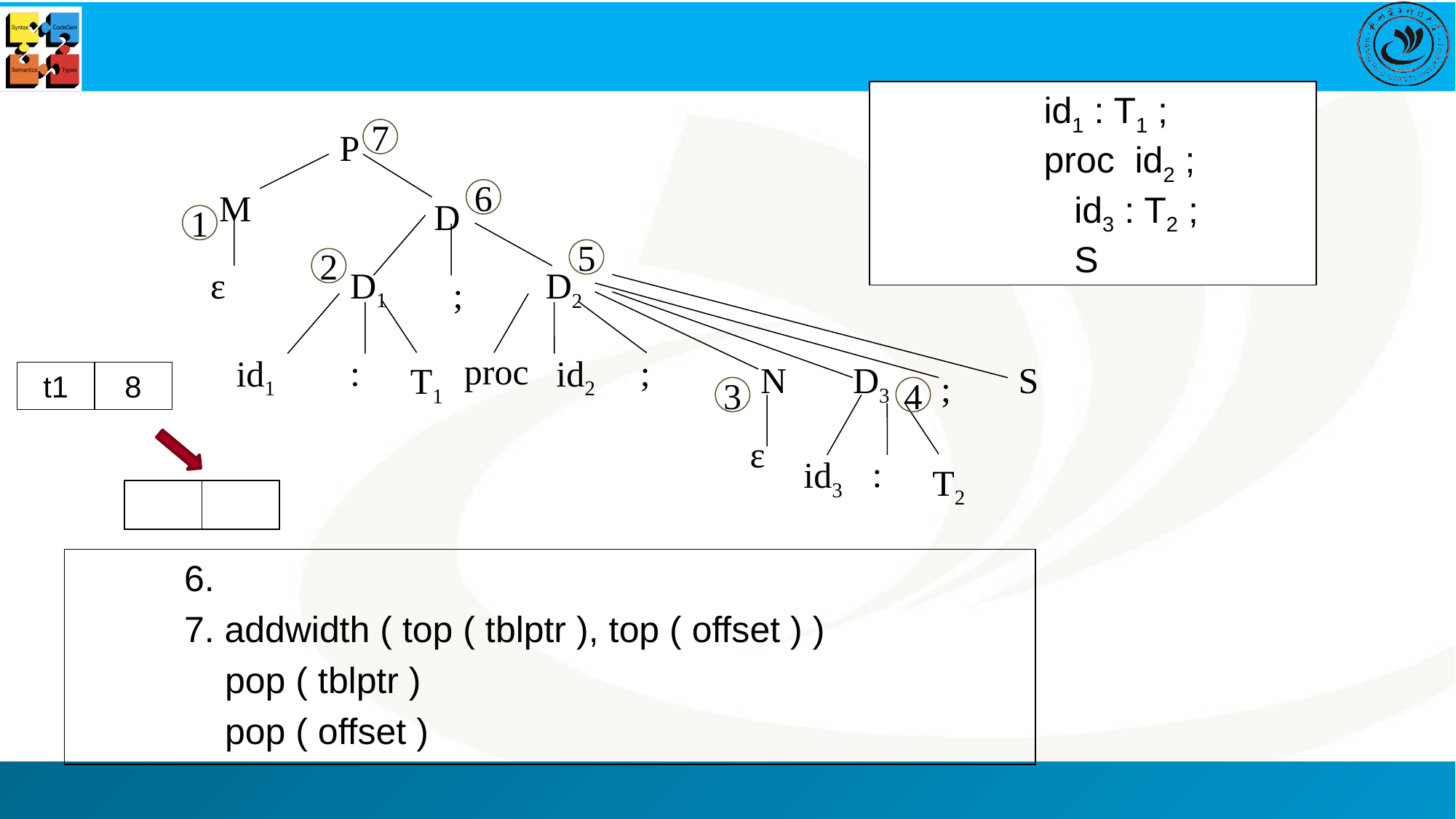

id1 : T1 ;
proc  id2 ;
   id3 : T2 ;
   S
7
P

6
M
D
1

5
2
D1
ε
D2
;

proc
:
;
id1
id2
N
D3
S
T1
;
t1
8
3
4

ε

:
id3
T2

6.
7. addwidth ( top ( tblptr ), top ( offset ) )
    pop ( tblptr )
    pop ( offset )
29